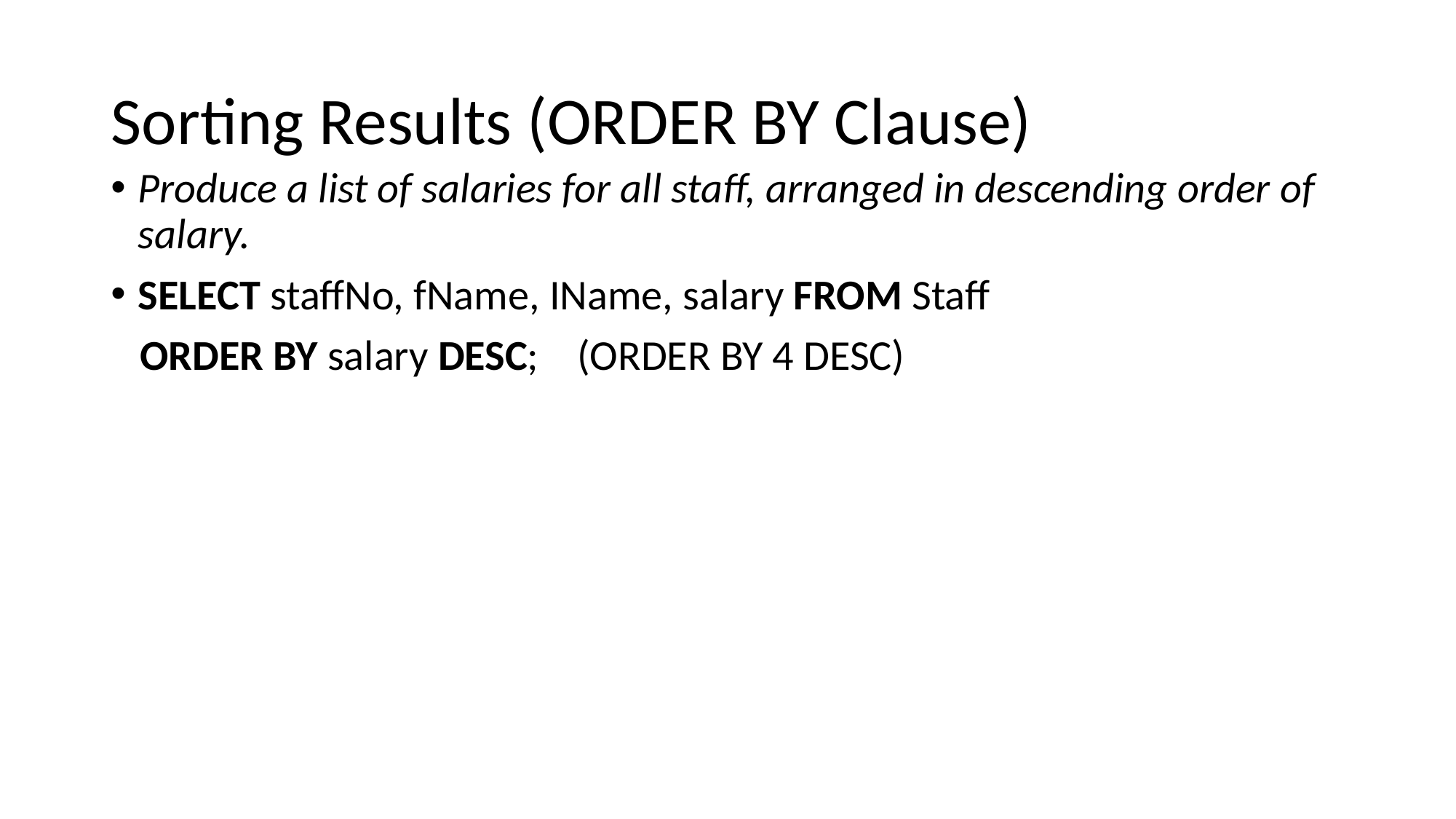

# Sorting Results (ORDER BY Clause)
Produce a list of salaries for all staff, arranged in descending order of salary.
SELECT staffNo, fName, IName, salary FROM Staff
   ORDER BY salary DESC;    (ORDER BY 4 DESC)